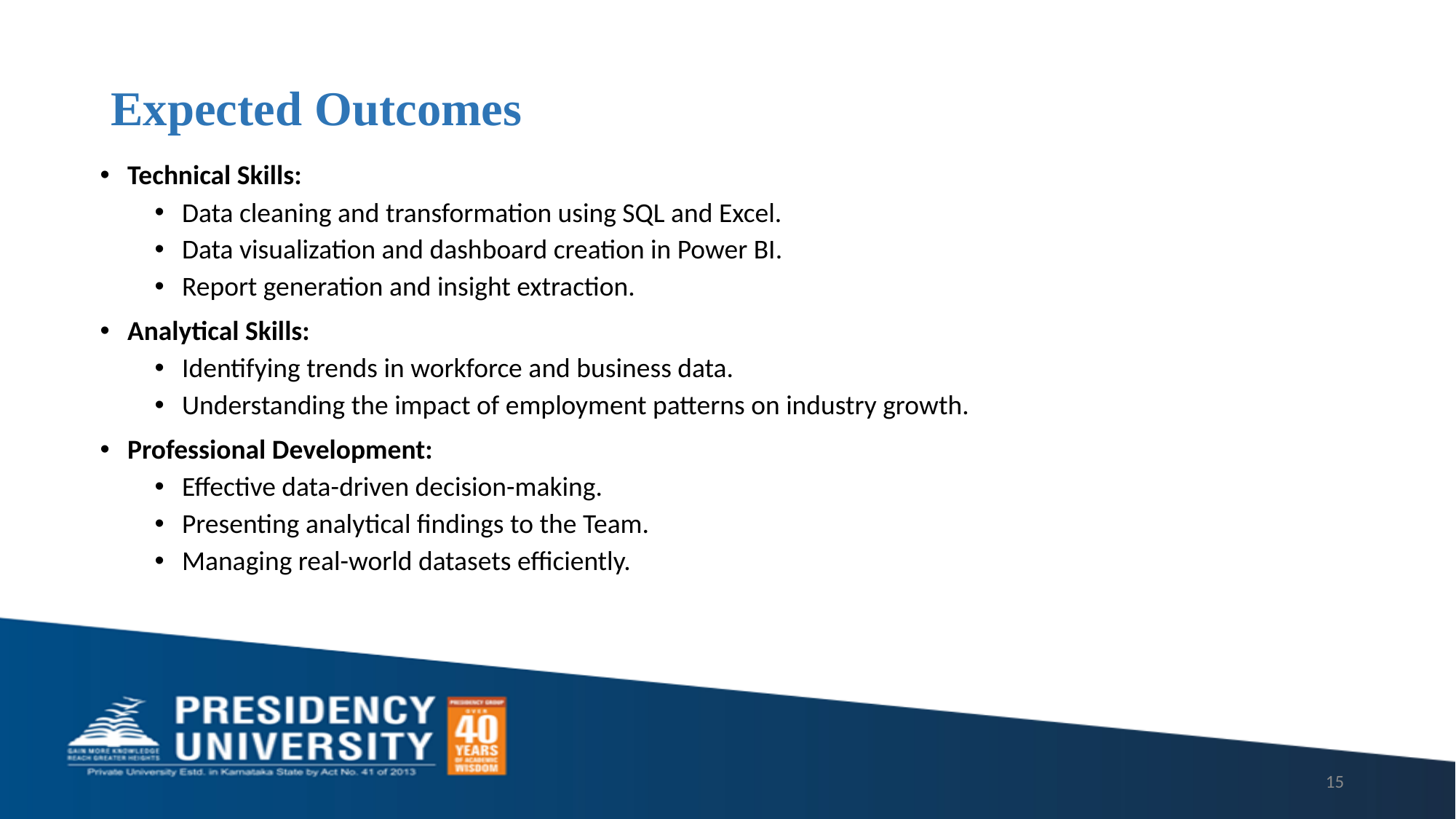

# Expected Outcomes
Technical Skills:
Data cleaning and transformation using SQL and Excel.
Data visualization and dashboard creation in Power BI.
Report generation and insight extraction.
Analytical Skills:
Identifying trends in workforce and business data.
Understanding the impact of employment patterns on industry growth.
Professional Development:
Effective data-driven decision-making.
Presenting analytical findings to the Team.
Managing real-world datasets efficiently.

15